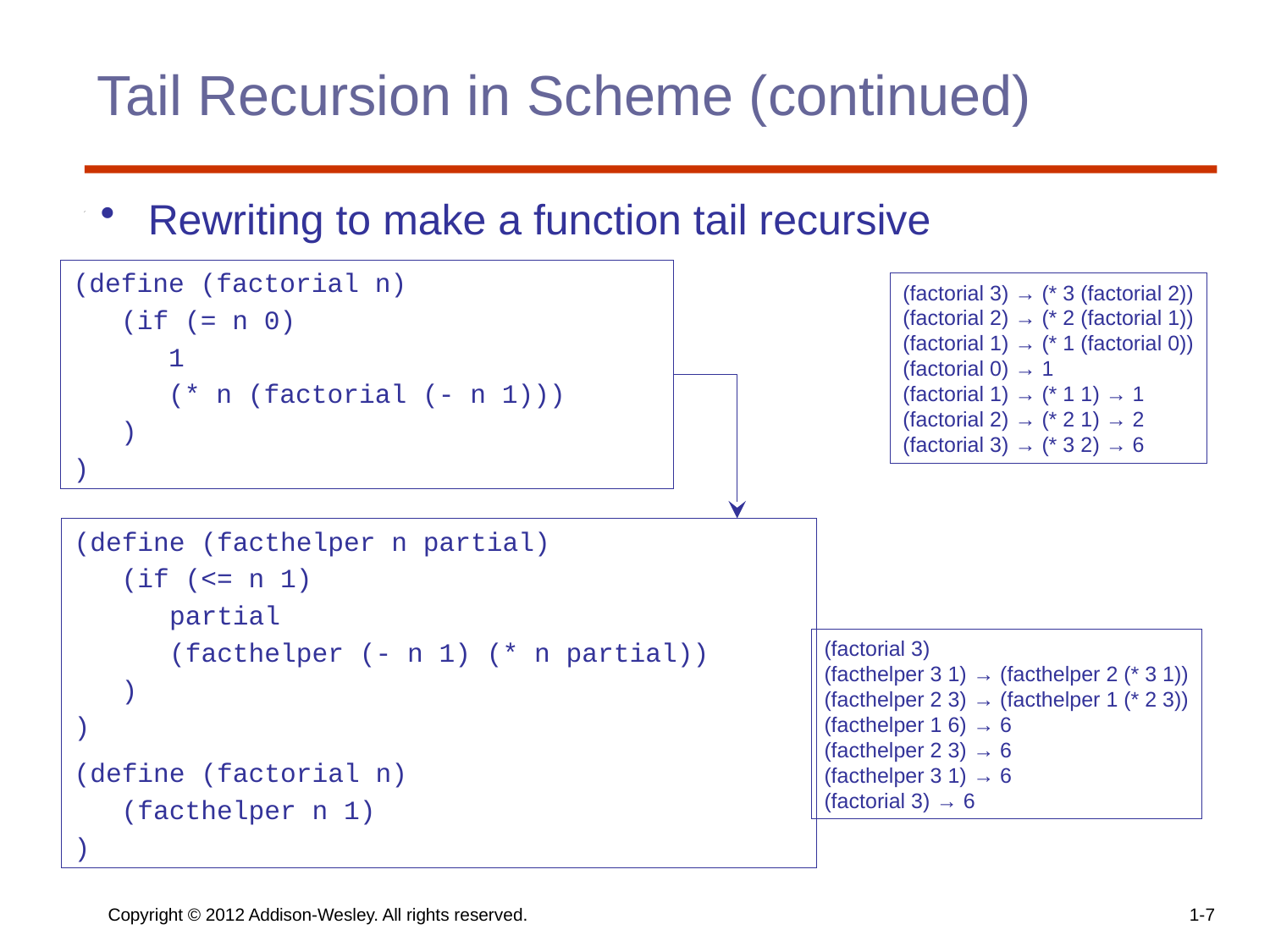

# Tail Recursion in Scheme (continued)
Rewriting to make a function tail recursive
(define (factorial n)
   (if (= n 0)
      1
      (* n (factorial (- n 1)))
   )
)
(factorial 3) → (* 3 (factorial 2))
(factorial 2) → (* 2 (factorial 1))
(factorial 1) → (* 1 (factorial 0))
(factorial 0) → 1
(factorial 1) → (* 1 1) → 1
(factorial 2) → (* 2 1) → 2
(factorial 3) → (* 3 2) → 6
(define (facthelper n partial)
   (if (<= n 1)
      partial
      (facthelper (- n 1) (* n partial))
   )
)

(define (factorial n)
   (facthelper n 1)
)
(factorial 3)
(facthelper 3 1) → (facthelper 2 (* 3 1))
(facthelper 2 3) → (facthelper 1 (* 2 3))
(facthelper 1 6) → 6
(facthelper 2 3) → 6
(facthelper 3 1) → 6
(factorial 3) → 6
Copyright © 2012 Addison-Wesley. All rights reserved.
1-7